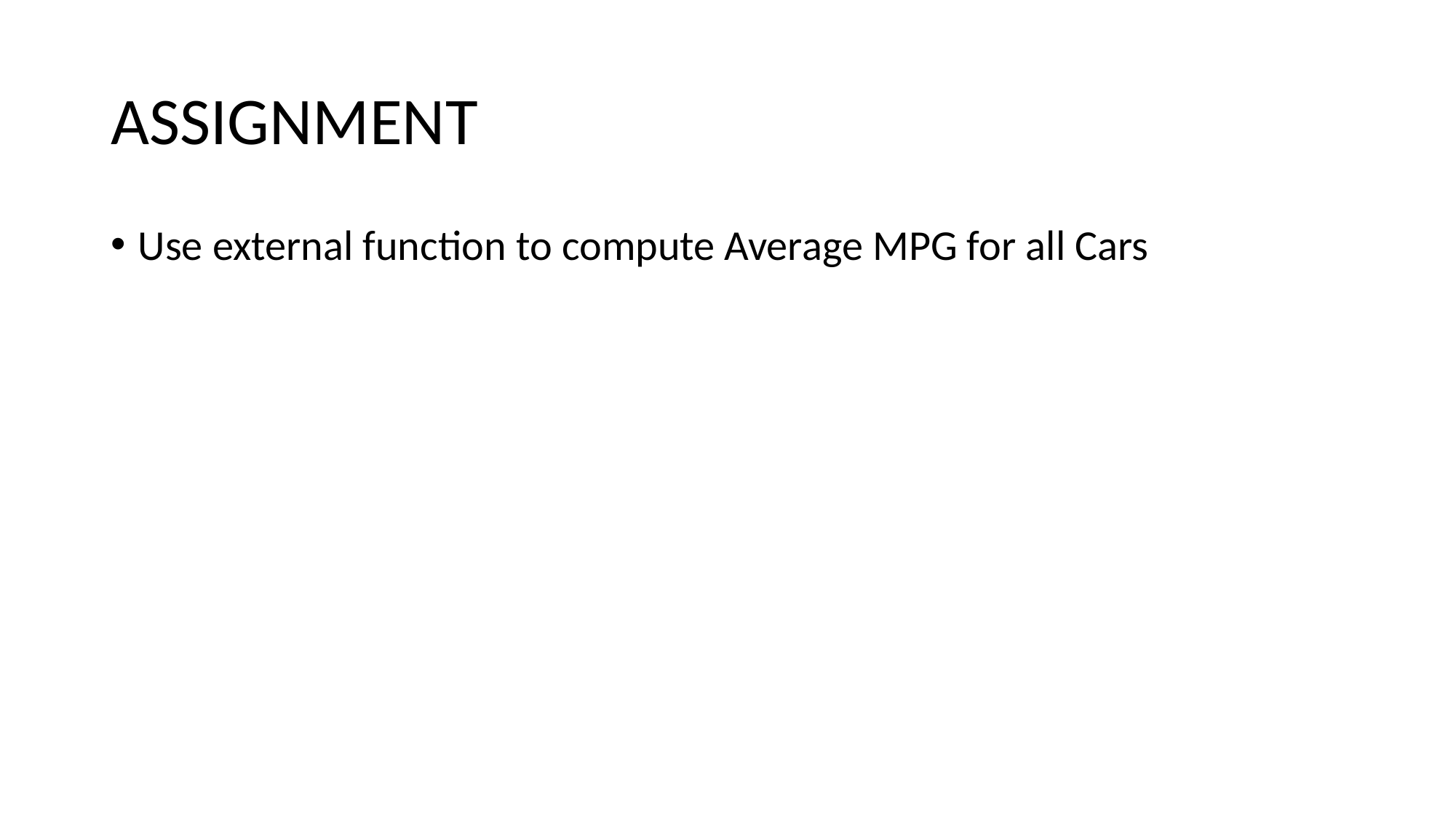

# ASSIGNMENT
Use external function to compute Average MPG for all Cars